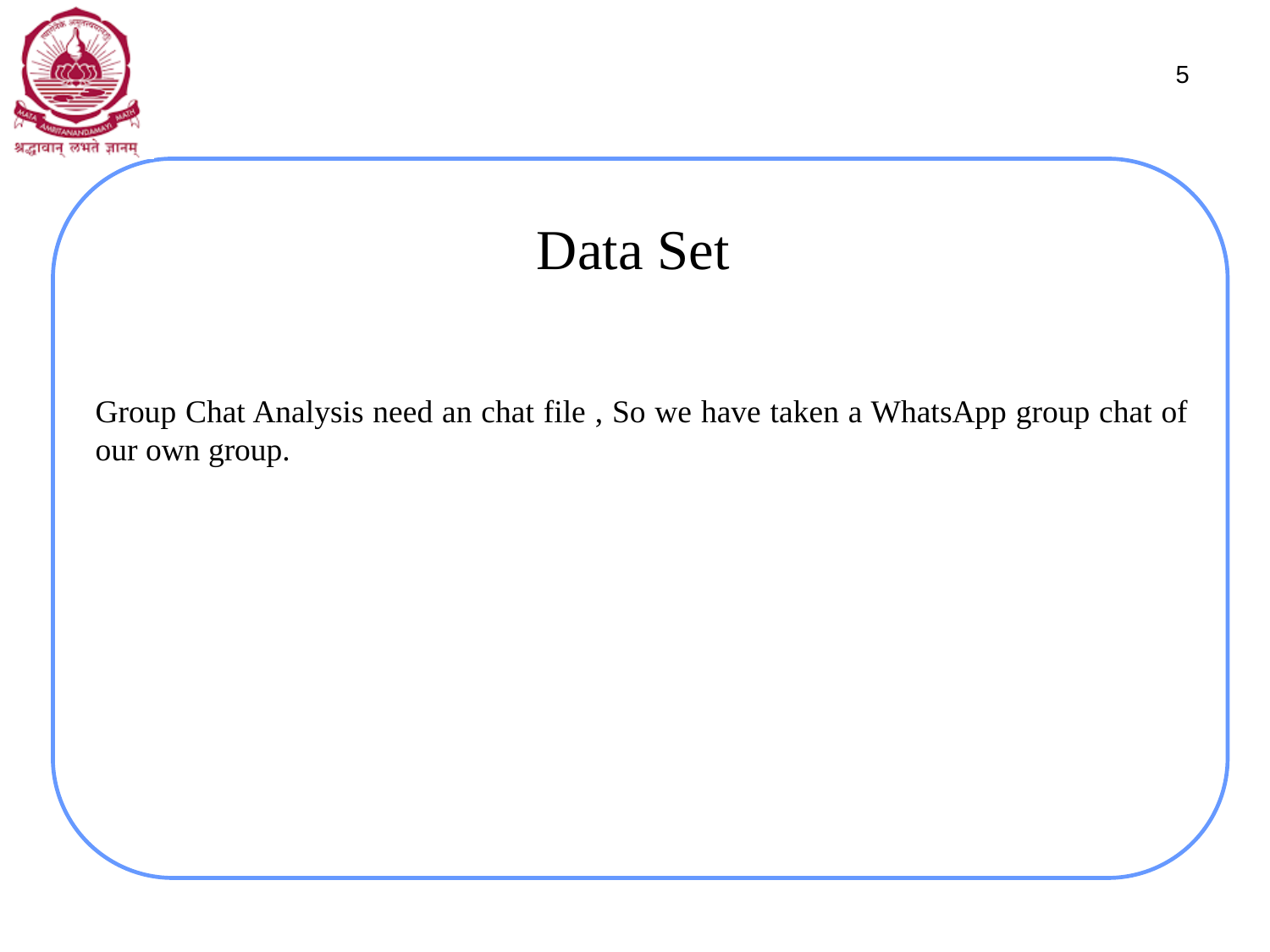

5
Data Set

Group Chat Analysis need an chat file , So we have taken a WhatsApp group chat of our own group.